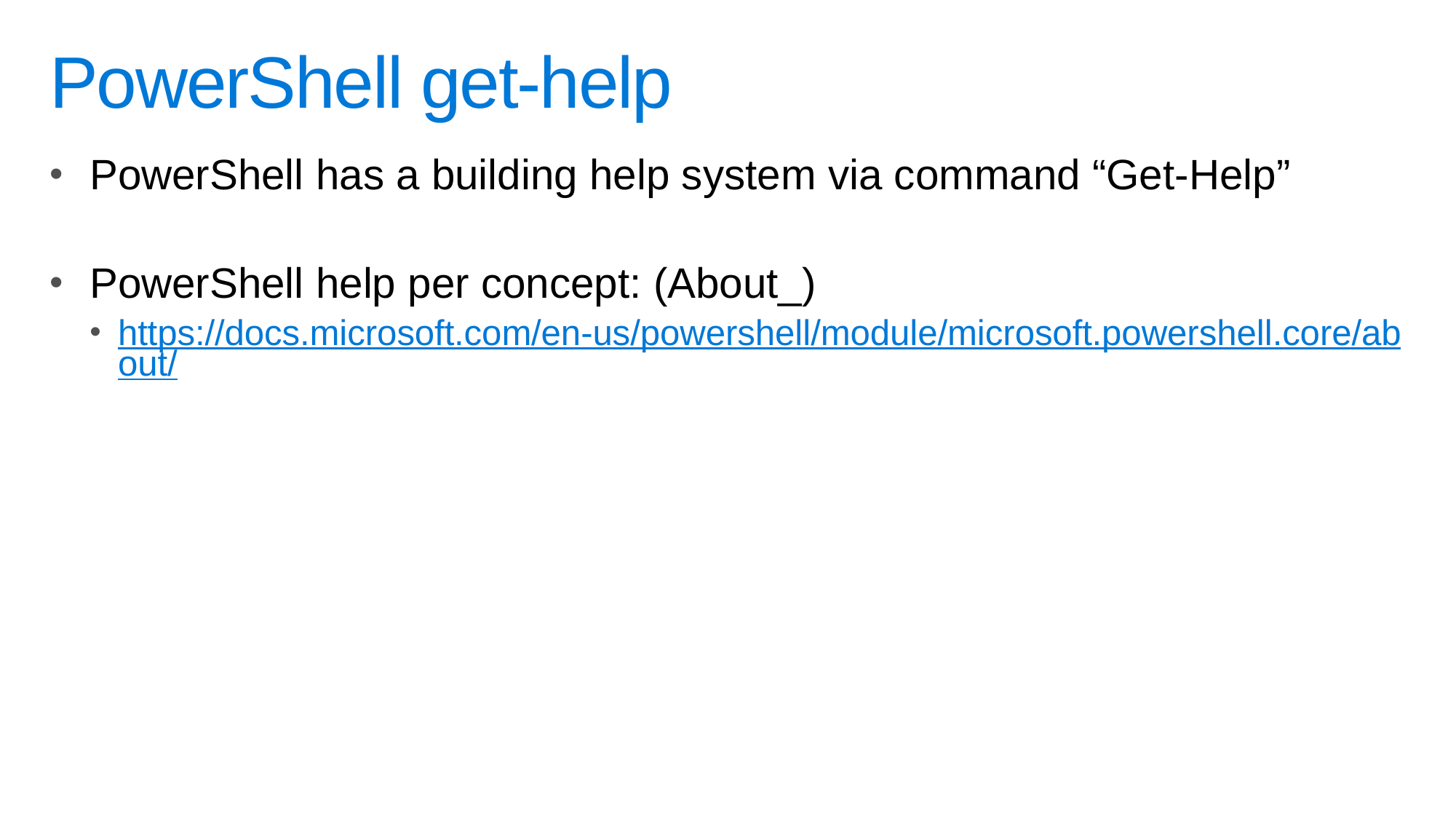

# PowerShell get-help
PowerShell has a building help system via command “Get-Help”

PowerShell help per concept: (About_)
https://docs.microsoft.com/en-us/powershell/module/microsoft.powershell.core/about/